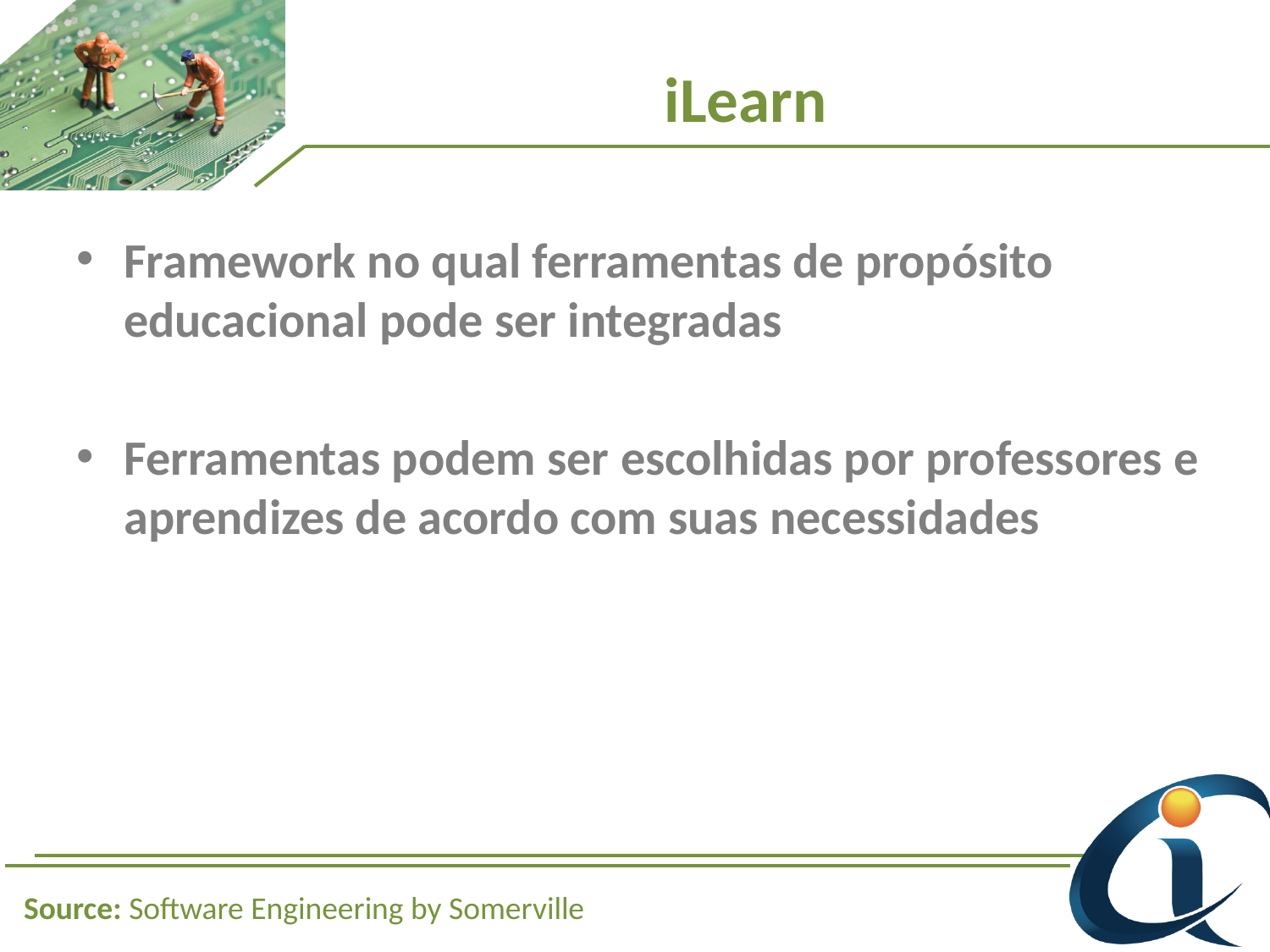

# iLearn
Framework no qual ferramentas de propósito educacional pode ser integradas

Ferramentas podem ser escolhidas por professores e aprendizes de acordo com suas necessidades